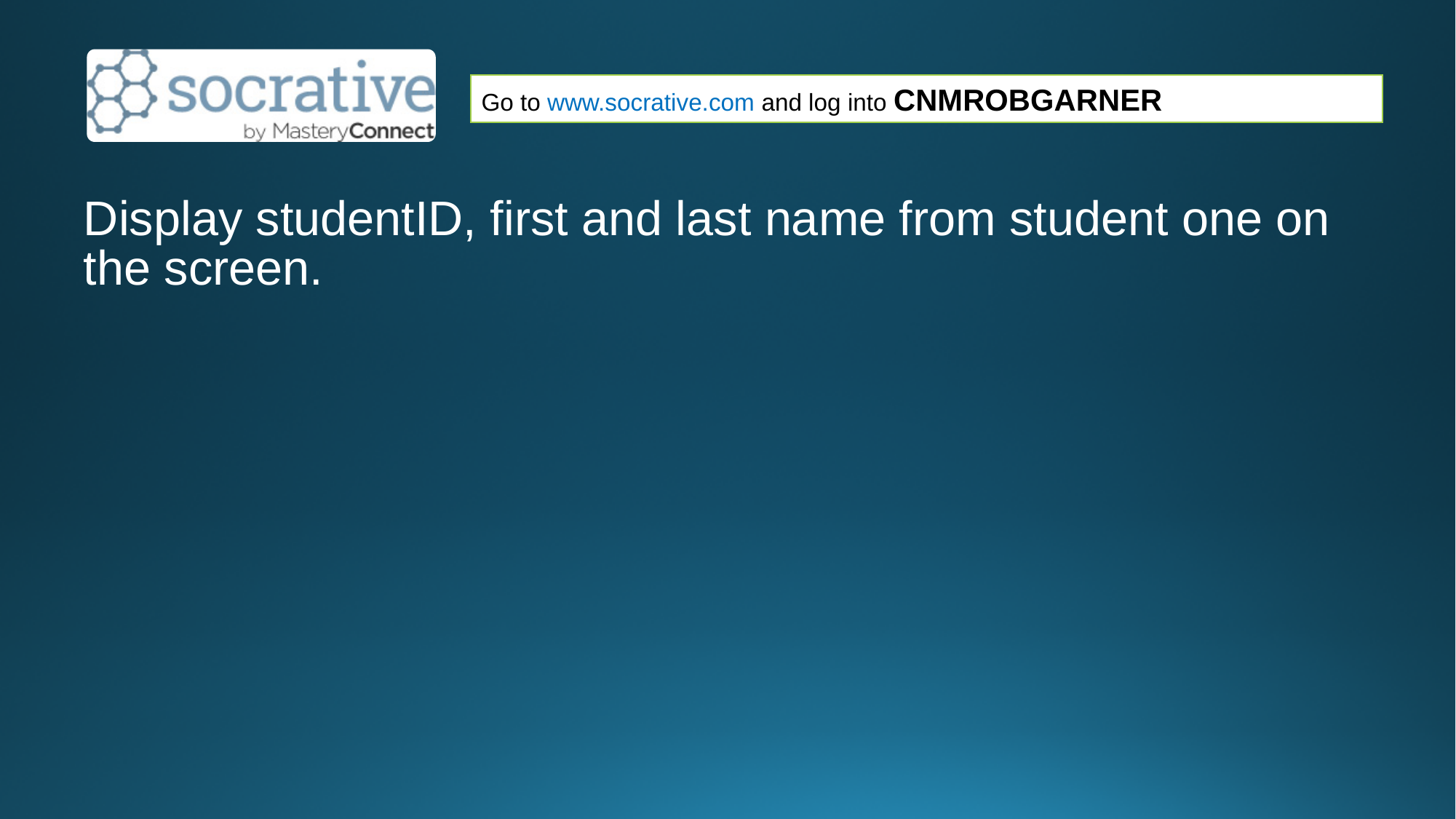

Display studentID, first and last name from student one on the screen.